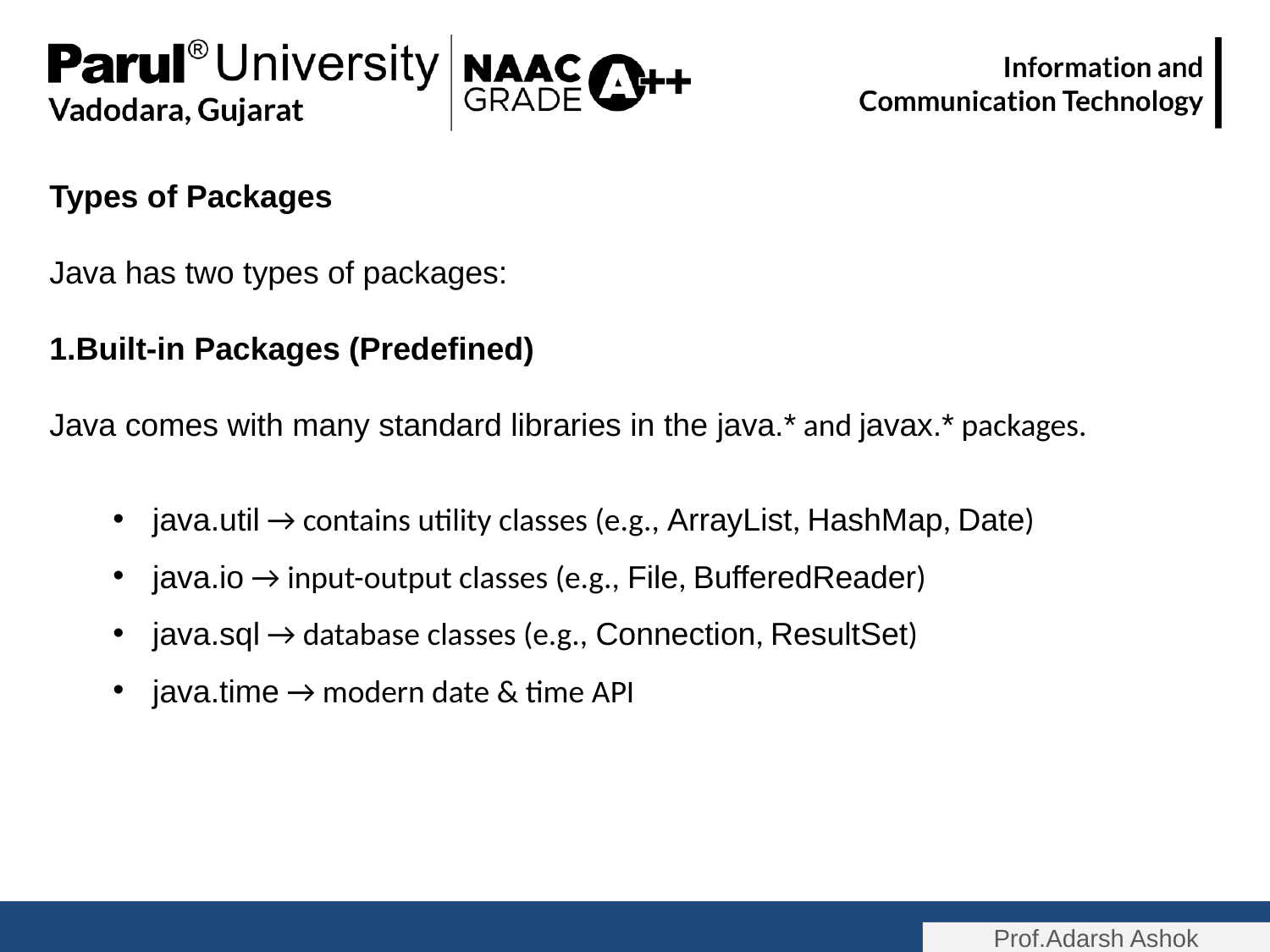

Types of Packages

Java has two types of packages:

Built-in Packages (Predefined)
Java comes with many standard libraries in the java.* and javax.* packages.

java.util → contains utility classes (e.g., ArrayList, HashMap, Date)
java.io → input-output classes (e.g., File, BufferedReader)
java.sql → database classes (e.g., Connection, ResultSet)
java.time → modern date & time API

Prof.Adarsh Ashok